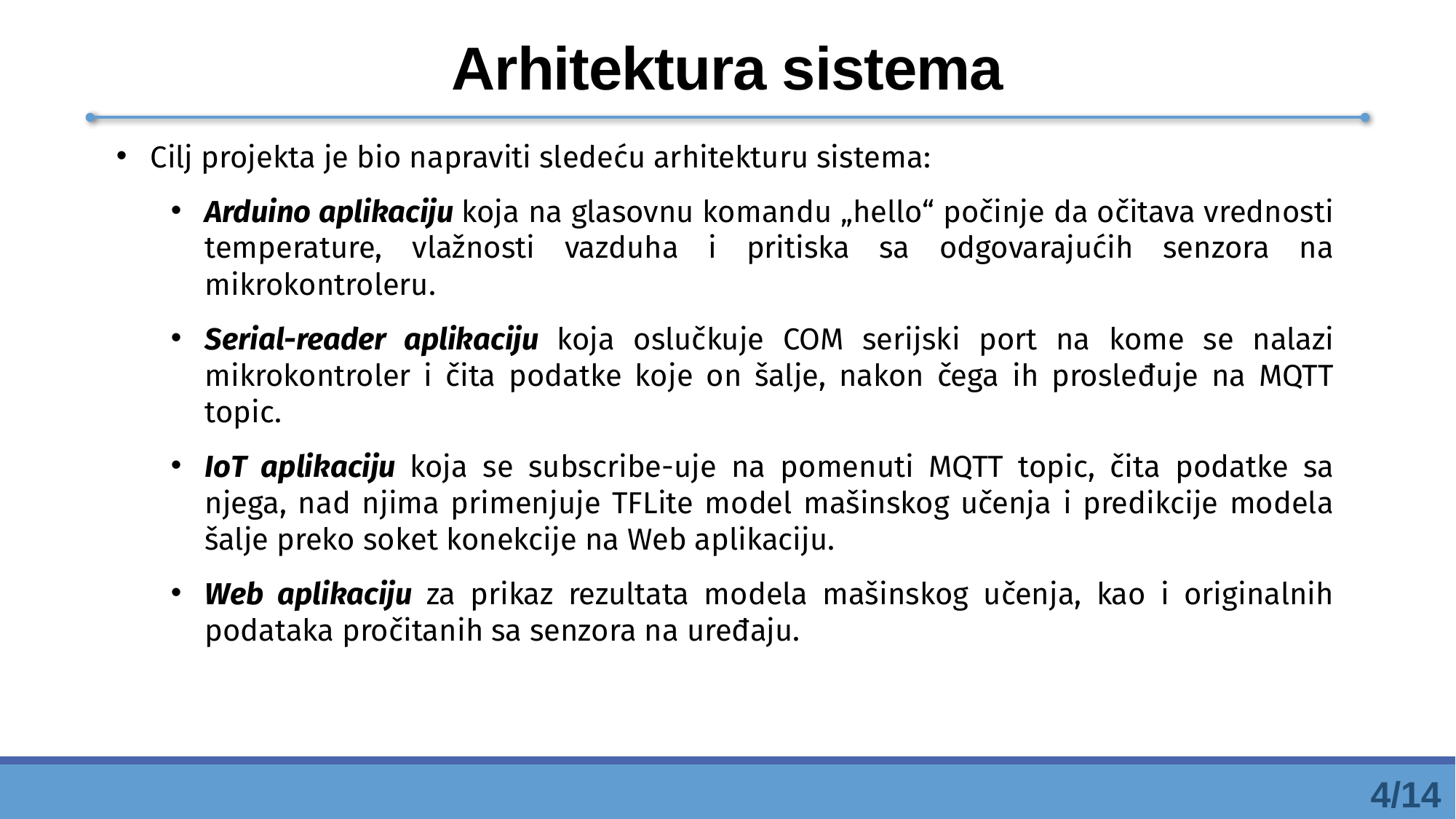

# Arhitektura sistema
Cilj projekta je bio napraviti sledeću arhitekturu sistema:
Arduino aplikaciju koja na glasovnu komandu „hello“ počinje da očitava vrednosti temperature, vlažnosti vazduha i pritiska sa odgovarajućih senzora na mikrokontroleru.
Serial-reader aplikaciju koja oslučkuje COM serijski port na kome se nalazi mikrokontroler i čita podatke koje on šalje, nakon čega ih prosleđuje na MQTT topic.
IoT aplikaciju koja se subscribe-uje na pomenuti MQTT topic, čita podatke sa njega, nad njima primenjuje TFLite model mašinskog učenja i predikcije modela šalje preko soket konekcije na Web aplikaciju.
Web aplikaciju za prikaz rezultata modela mašinskog učenja, kao i originalnih podataka pročitanih sa senzora na uređaju.

4/14